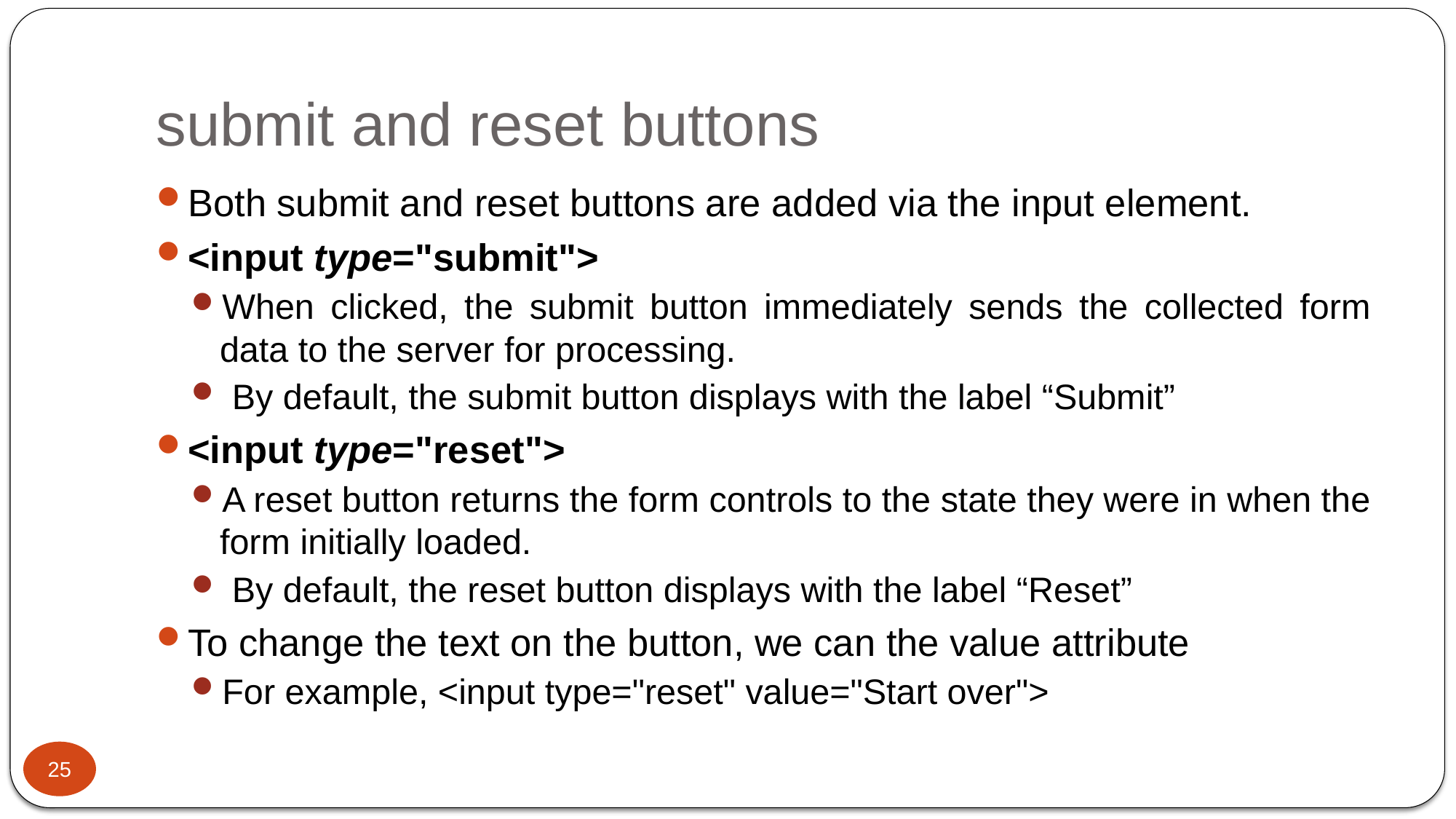

# submit and reset buttons
Both submit and reset buttons are added via the input element.
<input type="submit">
When clicked, the submit button immediately sends the collected form data to the server for processing.
 By default, the submit button displays with the label “Submit”
<input type="reset">
A reset button returns the form controls to the state they were in when the form initially loaded.
 By default, the reset button displays with the label “Reset”
To change the text on the button, we can the value attribute
For example, <input type="reset" value="Start over">

25